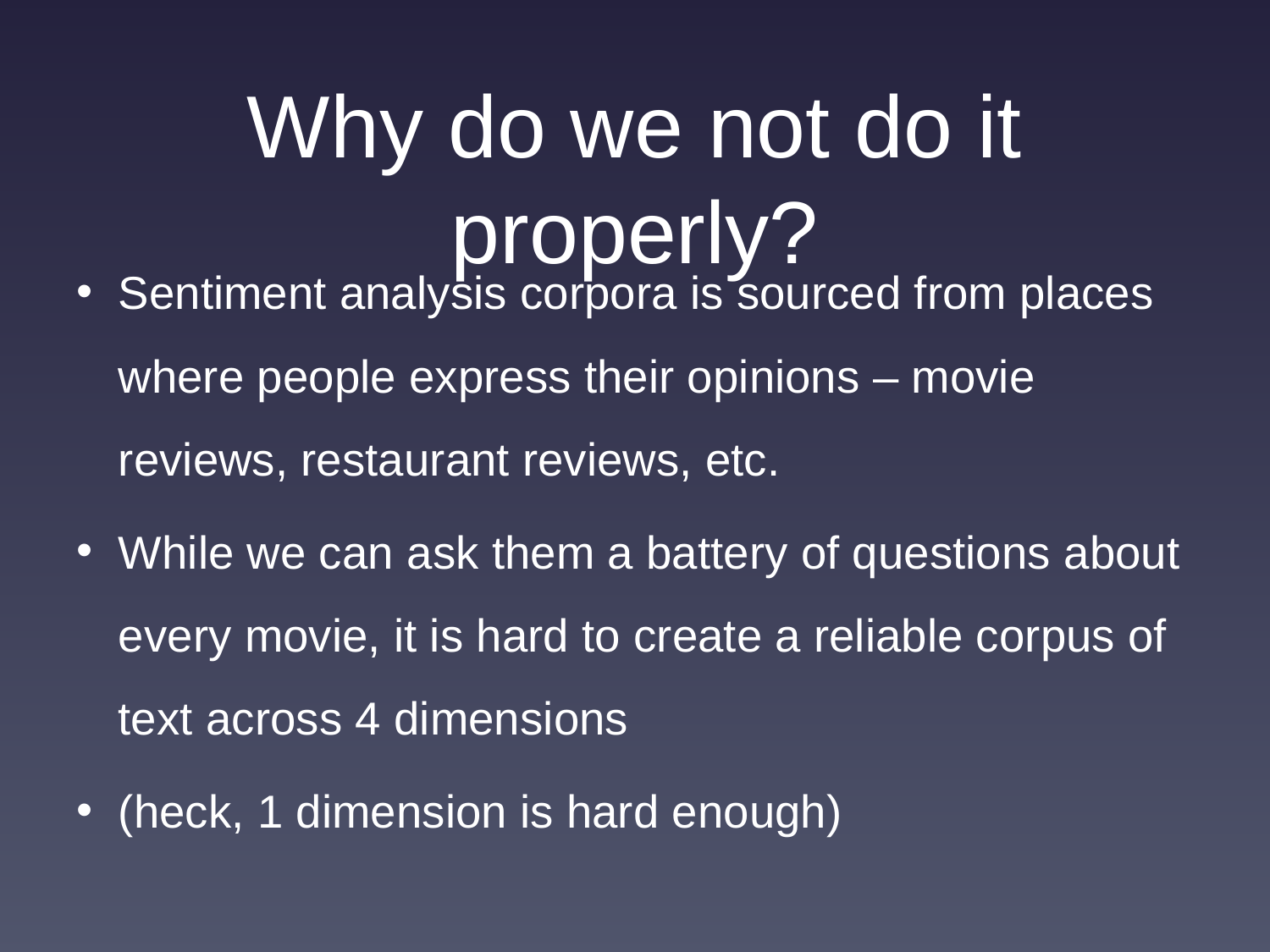

# Why do we not do it properly?
Sentiment analysis corpora is sourced from places where people express their opinions – movie reviews, restaurant reviews, etc.
While we can ask them a battery of questions about every movie, it is hard to create a reliable corpus of text across 4 dimensions
(heck, 1 dimension is hard enough)